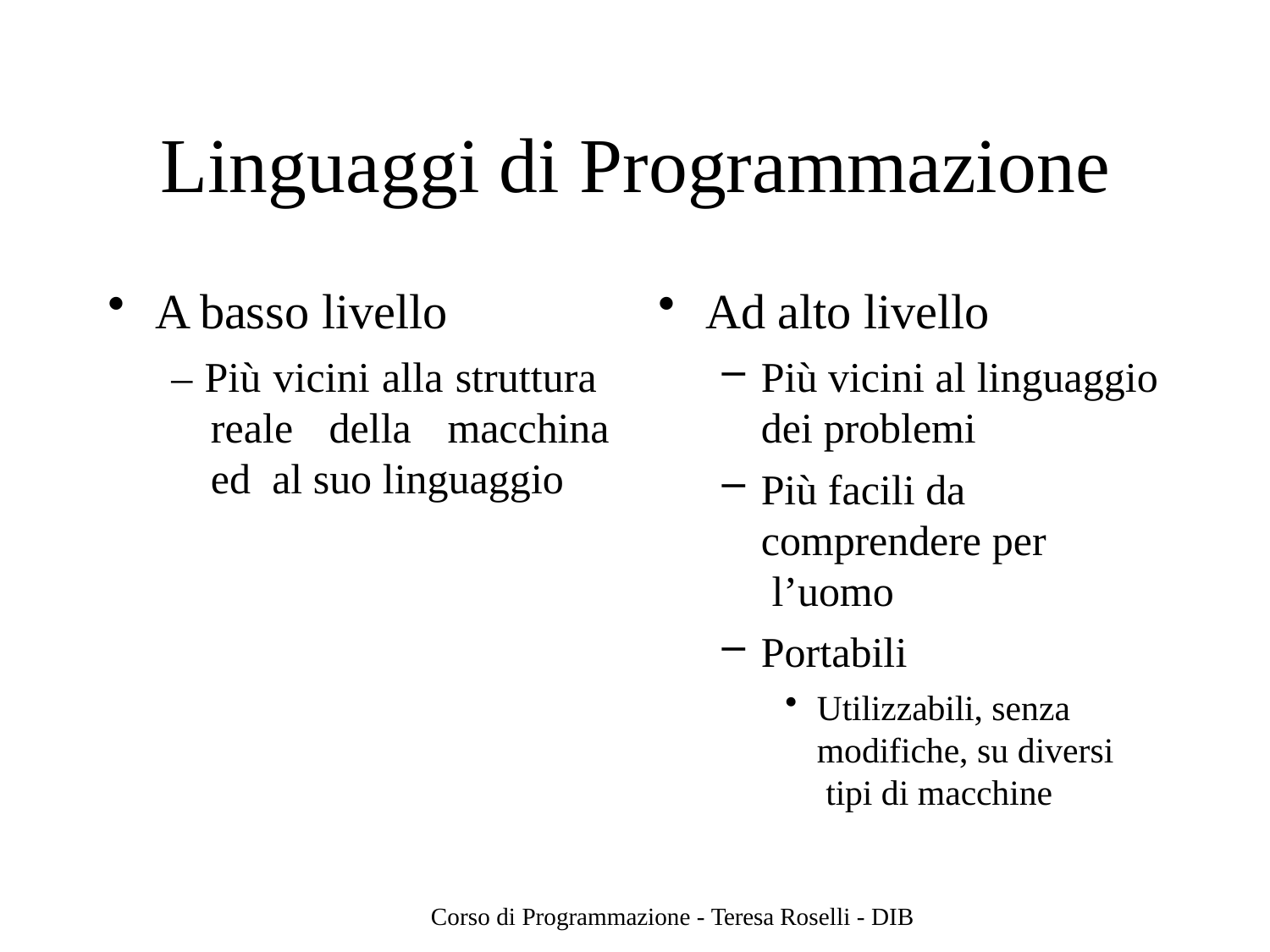

# Linguaggi di Programmazione
A basso livello
– Più vicini alla struttura  reale della macchina ed  al suo linguaggio
Ad alto livello
Più vicini al linguaggio
dei problemi
Più facili da  comprendere per  l’uomo
Portabili
Utilizzabili, senza  modifiche, su diversi  tipi di macchine
Corso di Programmazione - Teresa Roselli - DIB